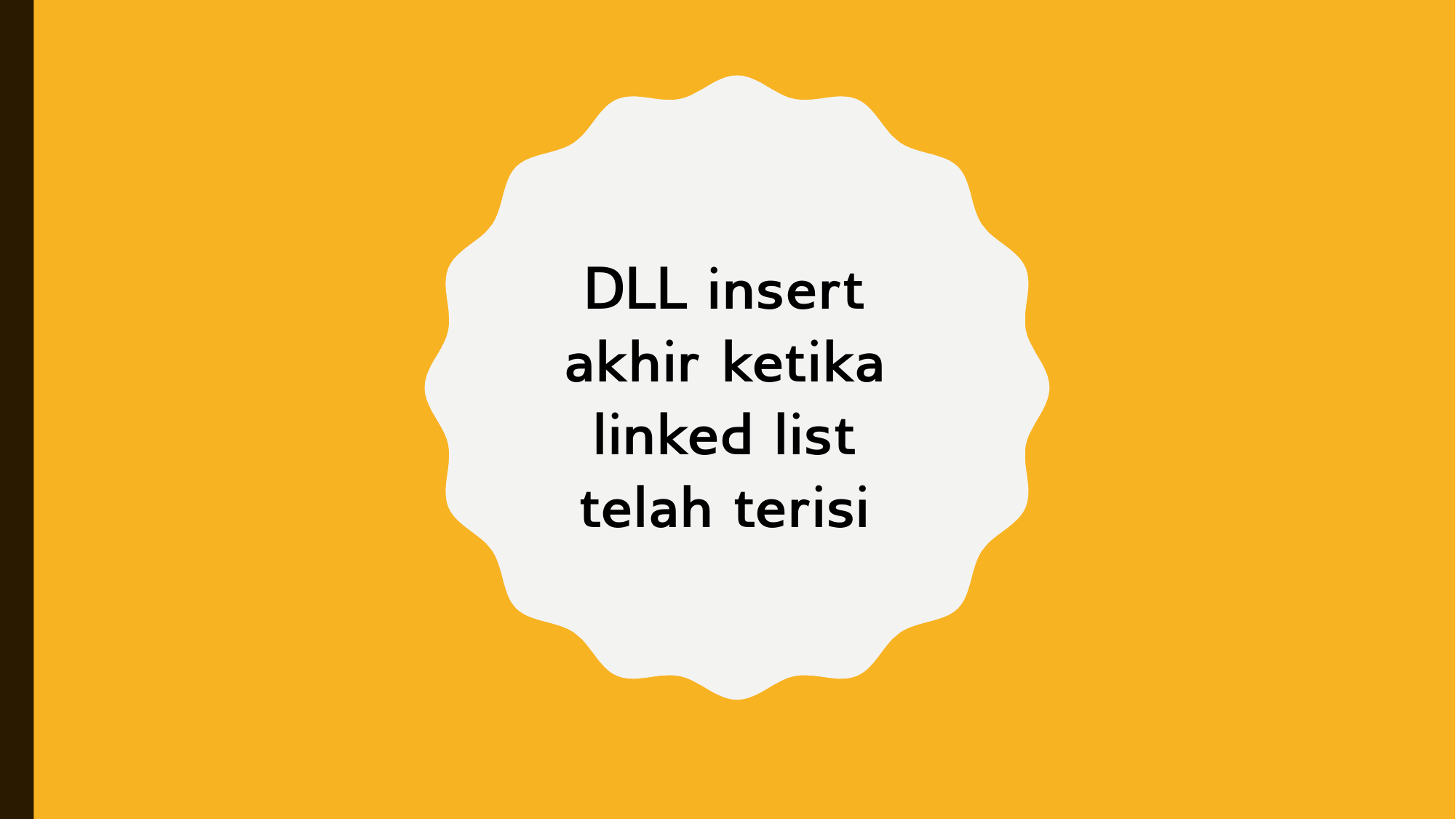

DLL insert akhir ketika linked list telah terisi